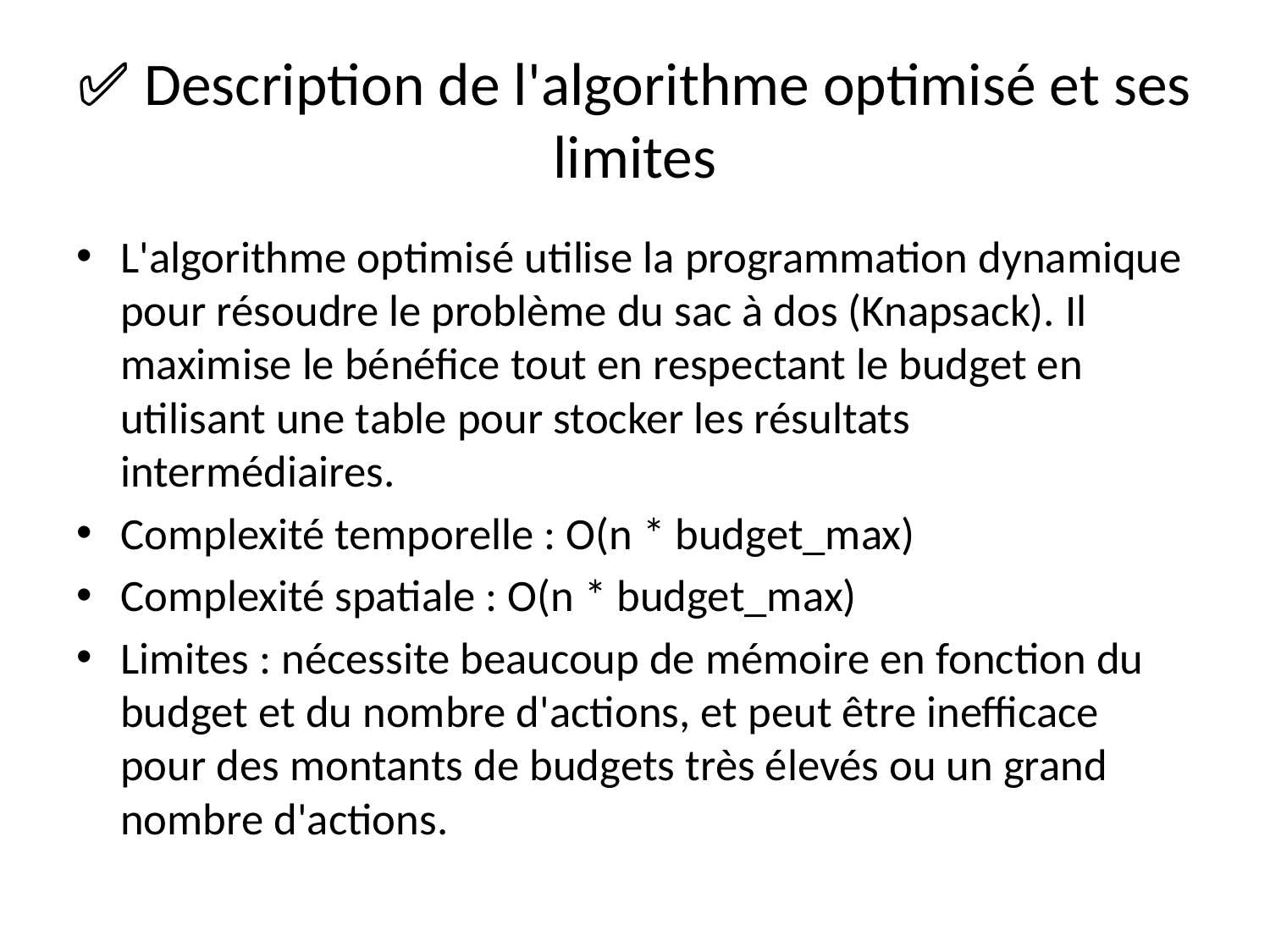

# ✅ Description de l'algorithme optimisé et ses limites
L'algorithme optimisé utilise la programmation dynamique pour résoudre le problème du sac à dos (Knapsack). Il maximise le bénéfice tout en respectant le budget en utilisant une table pour stocker les résultats intermédiaires.
Complexité temporelle : O(n * budget_max)
Complexité spatiale : O(n * budget_max)
Limites : nécessite beaucoup de mémoire en fonction du budget et du nombre d'actions, et peut être inefficace pour des montants de budgets très élevés ou un grand nombre d'actions.